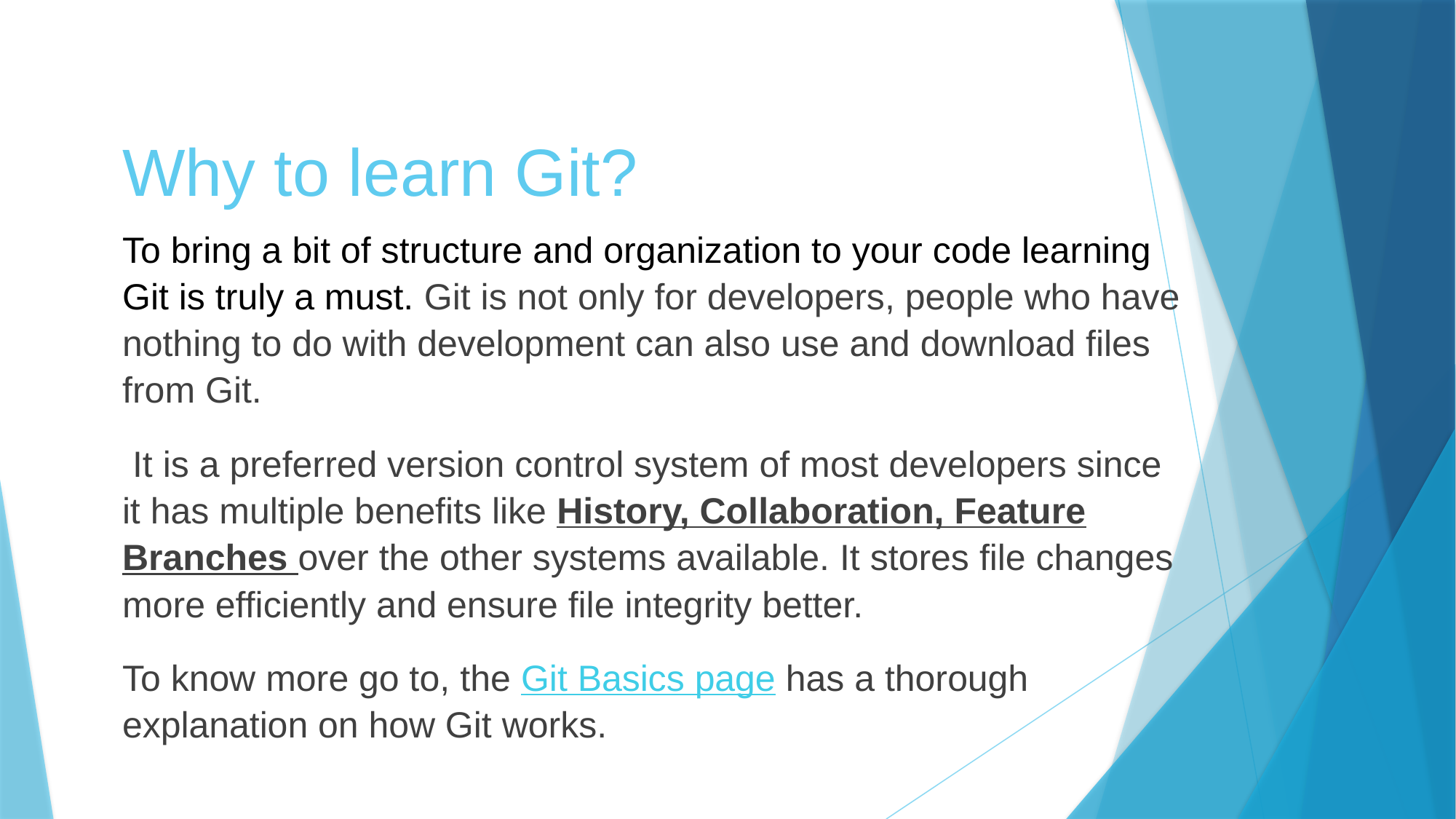

# Why to learn Git?
To bring a bit of structure and organization to your code learning Git is truly a must. Git is not only for developers, people who have nothing to do with development can also use and download files from Git.
 It is a preferred version control system of most developers since it has multiple benefits like History, Collaboration, Feature Branches over the other systems available. It stores file changes more efficiently and ensure file integrity better.
To know more go to, the Git Basics page has a thorough explanation on how Git works.